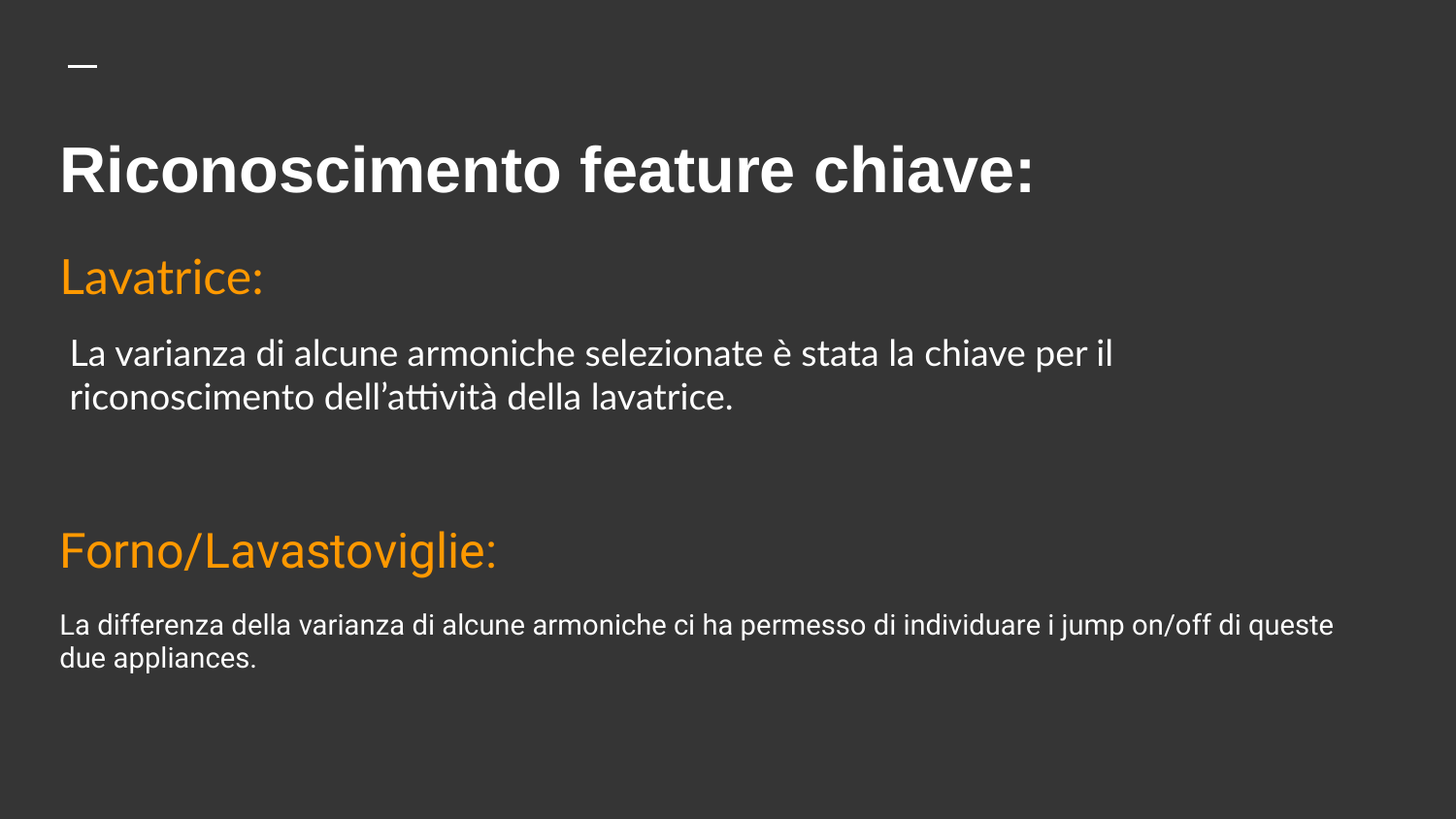

# Riconoscimento feature chiave:

Lavatrice:
La varianza di alcune armoniche selezionate è stata la chiave per il riconoscimento dell’attività della lavatrice.

Forno/Lavastoviglie:

La differenza della varianza di alcune armoniche ci ha permesso di individuare i jump on/off di queste due appliances.